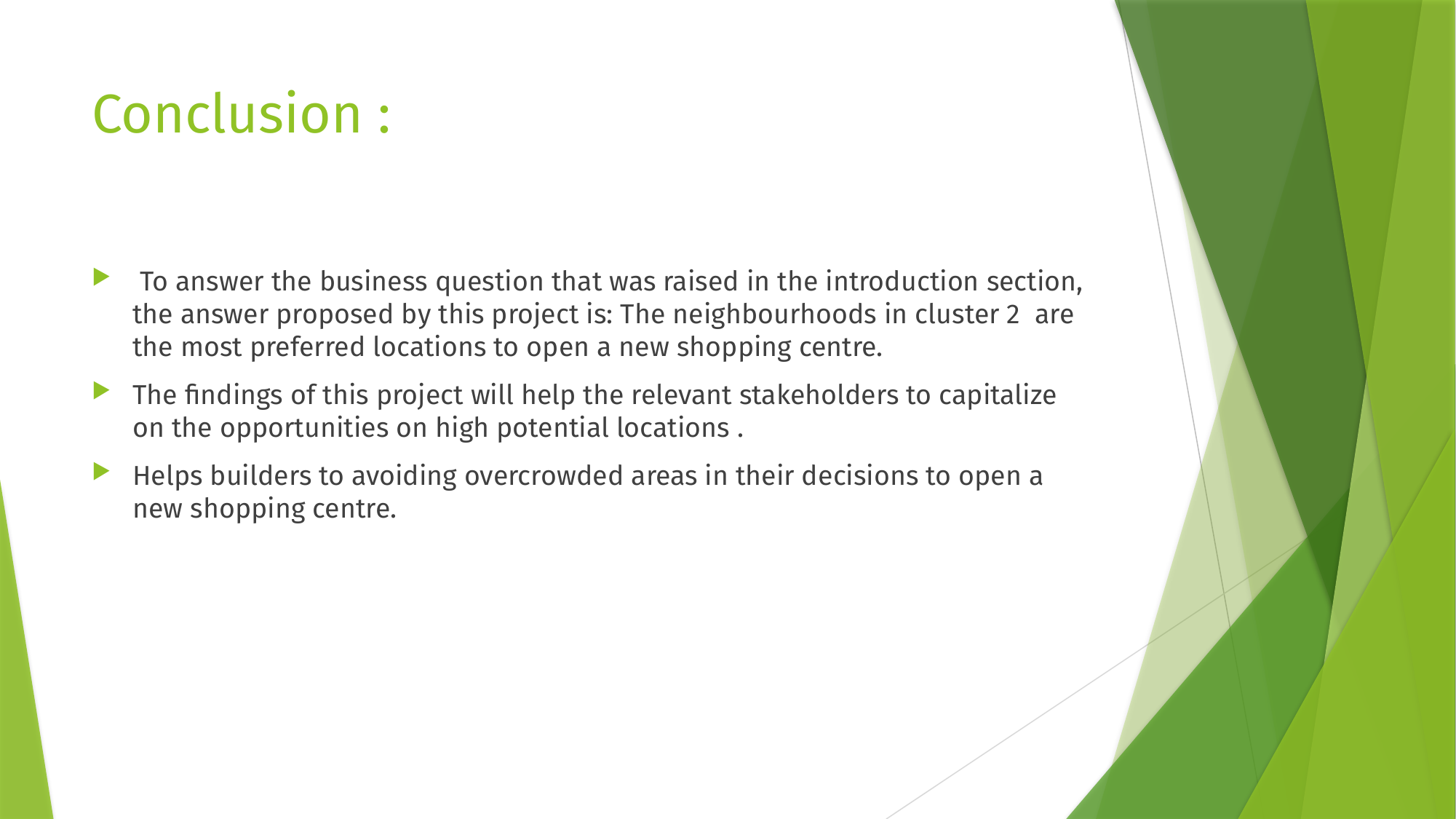

# Conclusion :
 To answer the business question that was raised in the introduction section, the answer proposed by this project is: The neighbourhoods in cluster 2  are the most preferred locations to open a new shopping centre.
The findings of this project will help the relevant stakeholders to capitalize on the opportunities on high potential locations .
Helps builders to avoiding overcrowded areas in their decisions to open a new shopping centre.